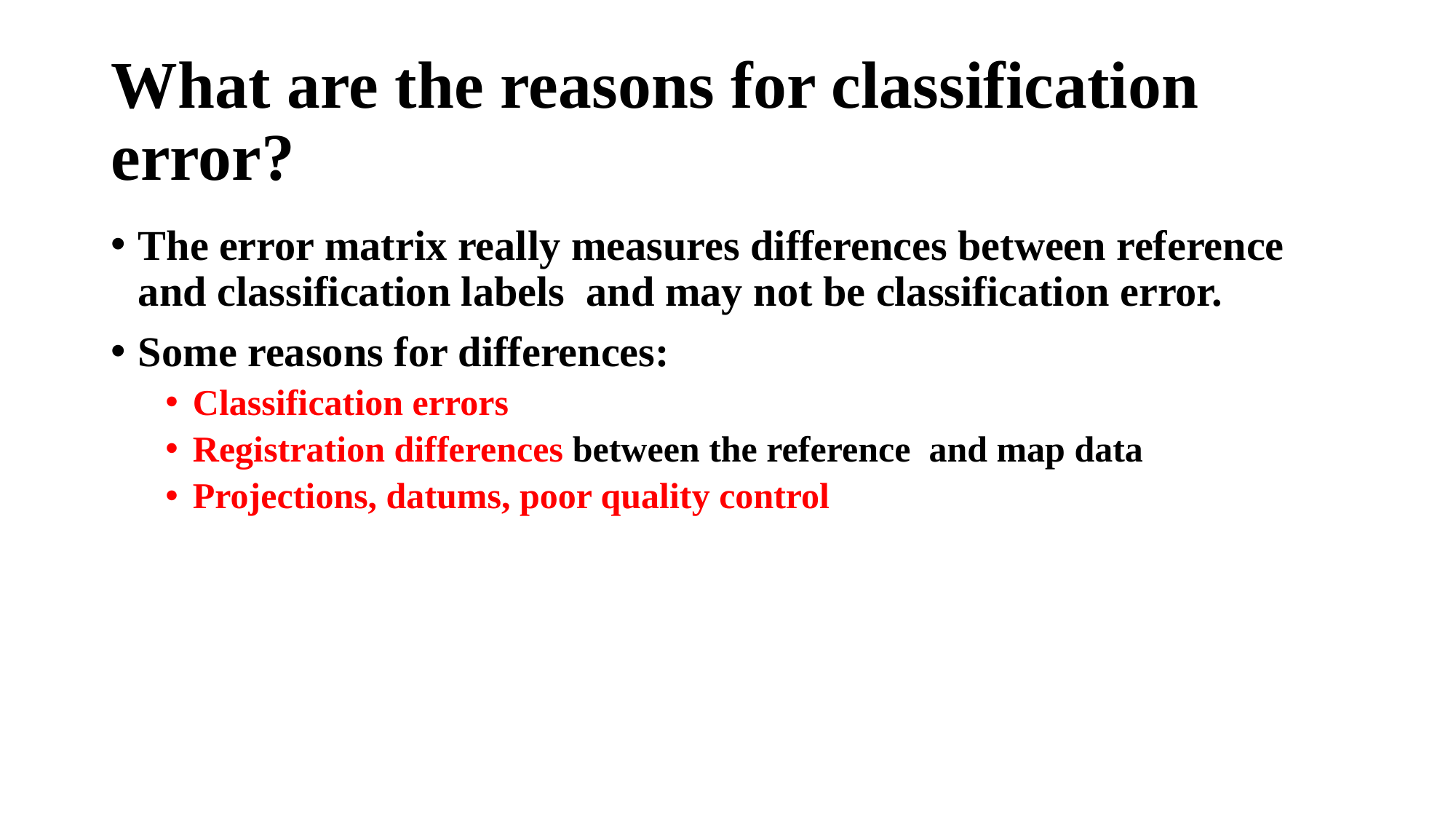

# What are the reasons for classification error?
The error matrix really measures differences between reference and classification labels  and may not be classification error.
Some reasons for differences:
Classification errors
Registration differences between the reference  and map data
Projections, datums, poor quality control